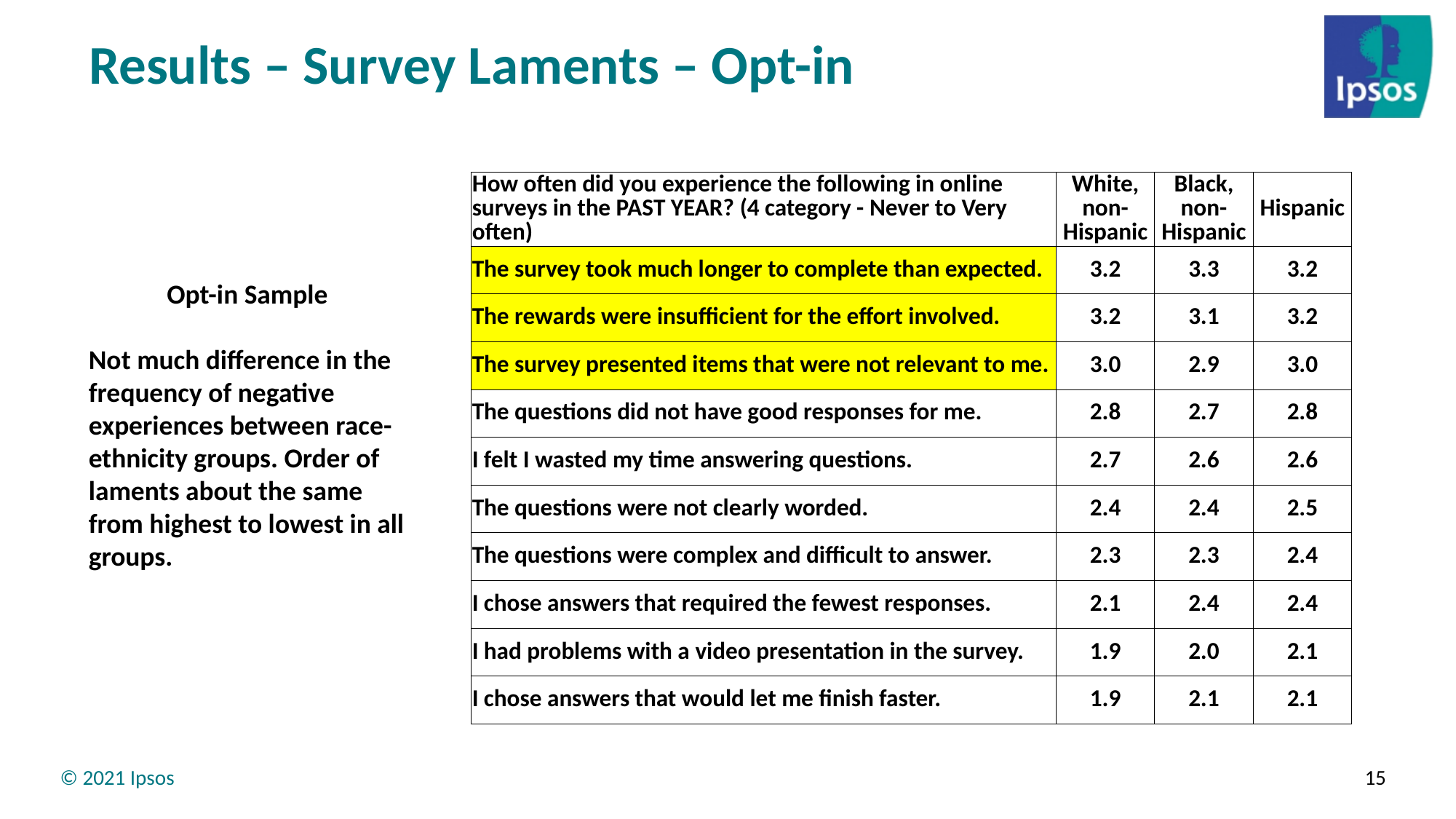

# Results – Survey Laments – Opt-in
| How often did you experience the following in online surveys in the PAST YEAR? (4 category - Never to Very often) | White, non-Hispanic | Black, non-Hispanic | Hispanic |
| --- | --- | --- | --- |
| The survey took much longer to complete than expected. | 3.2 | 3.3 | 3.2 |
| The rewards were insufficient for the effort involved. | 3.2 | 3.1 | 3.2 |
| The survey presented items that were not relevant to me. | 3.0 | 2.9 | 3.0 |
| The questions did not have good responses for me. | 2.8 | 2.7 | 2.8 |
| I felt I wasted my time answering questions. | 2.7 | 2.6 | 2.6 |
| The questions were not clearly worded. | 2.4 | 2.4 | 2.5 |
| The questions were complex and difficult to answer. | 2.3 | 2.3 | 2.4 |
| I chose answers that required the fewest responses. | 2.1 | 2.4 | 2.4 |
| I had problems with a video presentation in the survey. | 1.9 | 2.0 | 2.1 |
| I chose answers that would let me finish faster. | 1.9 | 2.1 | 2.1 |
Opt-in Sample

Not much difference in the frequency of negative experiences between race-ethnicity groups. Order of laments about the same from highest to lowest in all groups.